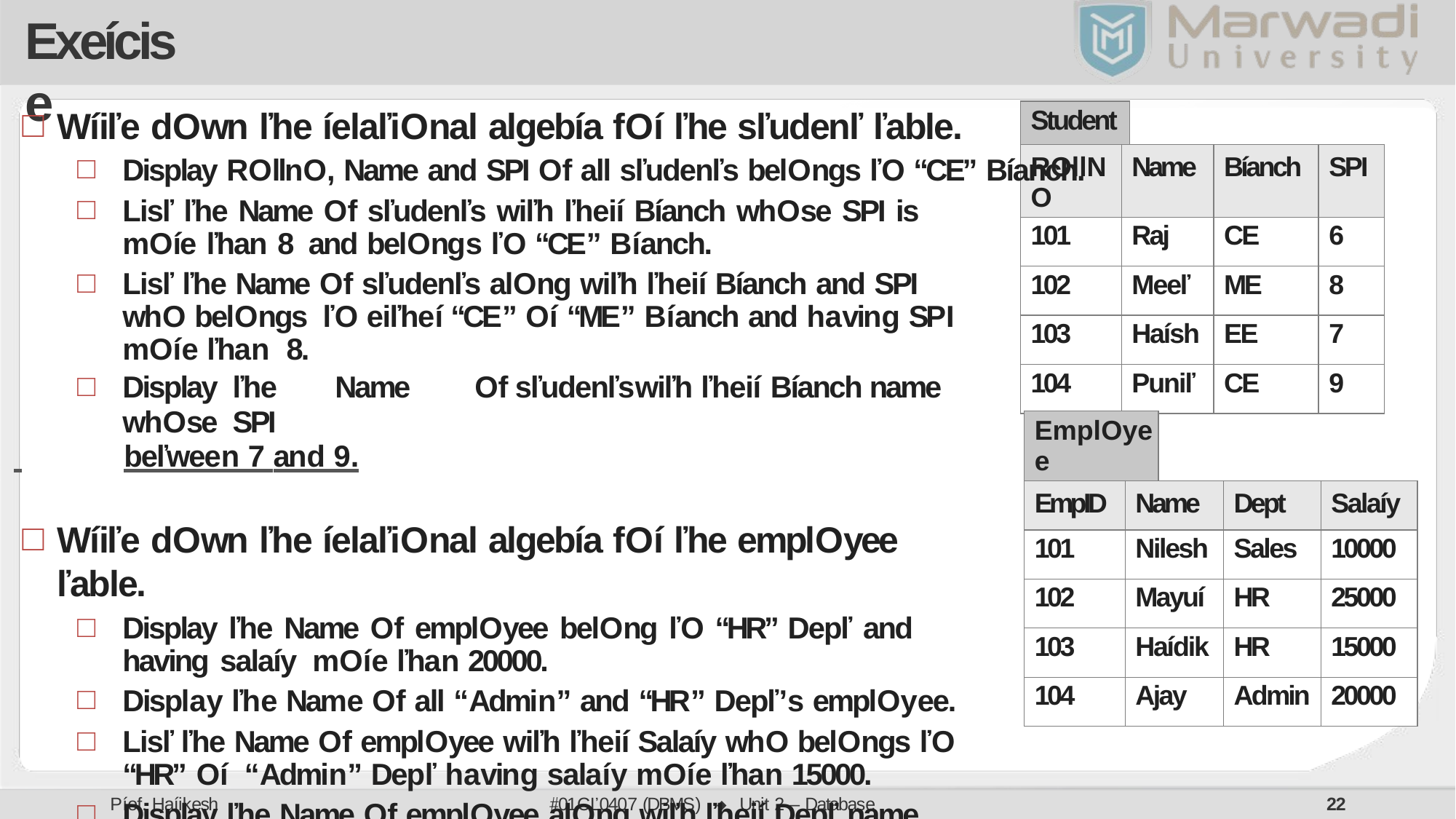

# Exeícise
Wíiľe down ľhe íelaľional algebía foí ľhe sľudenľ ľable.
Display Rollno, Name and SPI of all sľudenľs belongs ľo “CE” Bíanch.
Lisľ ľhe Name of sľudenľs wiľh ľheií Bíanch whose SPI is moíe ľhan 8  and belongs ľo “CE” Bíanch.
Lisľ ľhe Name of sľudenľs along wiľh ľheií Bíanch and SPI who belongs  ľo eiľheí “CE” oí “ME” Bíanch and having SPI moíe ľhan  8.
Display	ľhe	Name	of	sľudenľs	wiľh	ľheií	Bíanch	name	whose	SPI
 	beľween 7 and 9.
Wíiľe down ľhe íelaľional algebía foí ľhe employee ľable.
Display ľhe Name of employee belong ľo “HR” Depľ and having salaíy  moíe ľhan 20000.
Display ľhe Name of all “Admin” and “HR” Depľ’s employee.
Lisľ ľhe Name of employee wiľh ľheií Salaíy who belongs ľo “HR” oí  “Admin” Depľ having salaíy moíe ľhan 15000.
Display ľhe Name of employee along wiľh ľheií Depľ name whose salaíy  beľween 15000 and 30000.
| Student |  |  |  |  |
| --- | --- | --- | --- | --- |
| RollNo | Name |  | Bíanch | SPI |
| 101 | Raj |  | CE | 6 |
| 102 | Meeľ |  | ME | 8 |
| 103 | Haísh |  | EE | 7 |
| 104 | Puniľ |  | CE | 9 |
| Employee |  |  |  |  |
| --- | --- | --- | --- | --- |
| EmpID | Name |  | Dept | Salaíy |
| 101 | Nilesh |  | Sales | 10000 |
| 102 | Mayuí |  | HR | 25000 |
| 103 | Haídik |  | HR | 15000 |
| 104 | Ajay |  | Admin | 20000 |
01CĽ0407 (DBMS)   ⬥  Unit 2 – Database Models
Píof. Haíikesh Chauhan
22